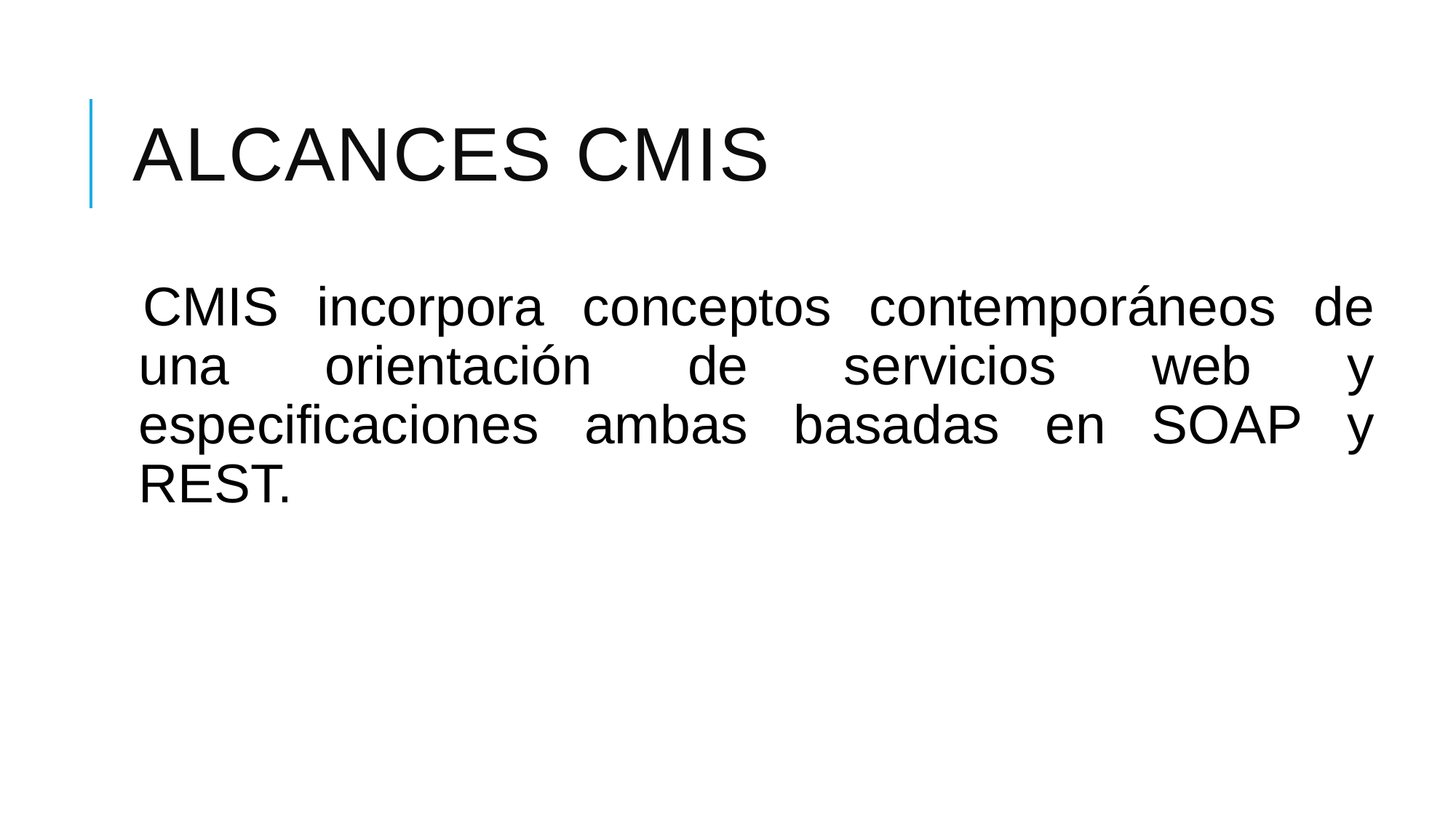

# Alcances CMIS
CMIS incorpora conceptos contemporáneos de una orientación de servicios web y especificaciones ambas basadas en SOAP y REST.